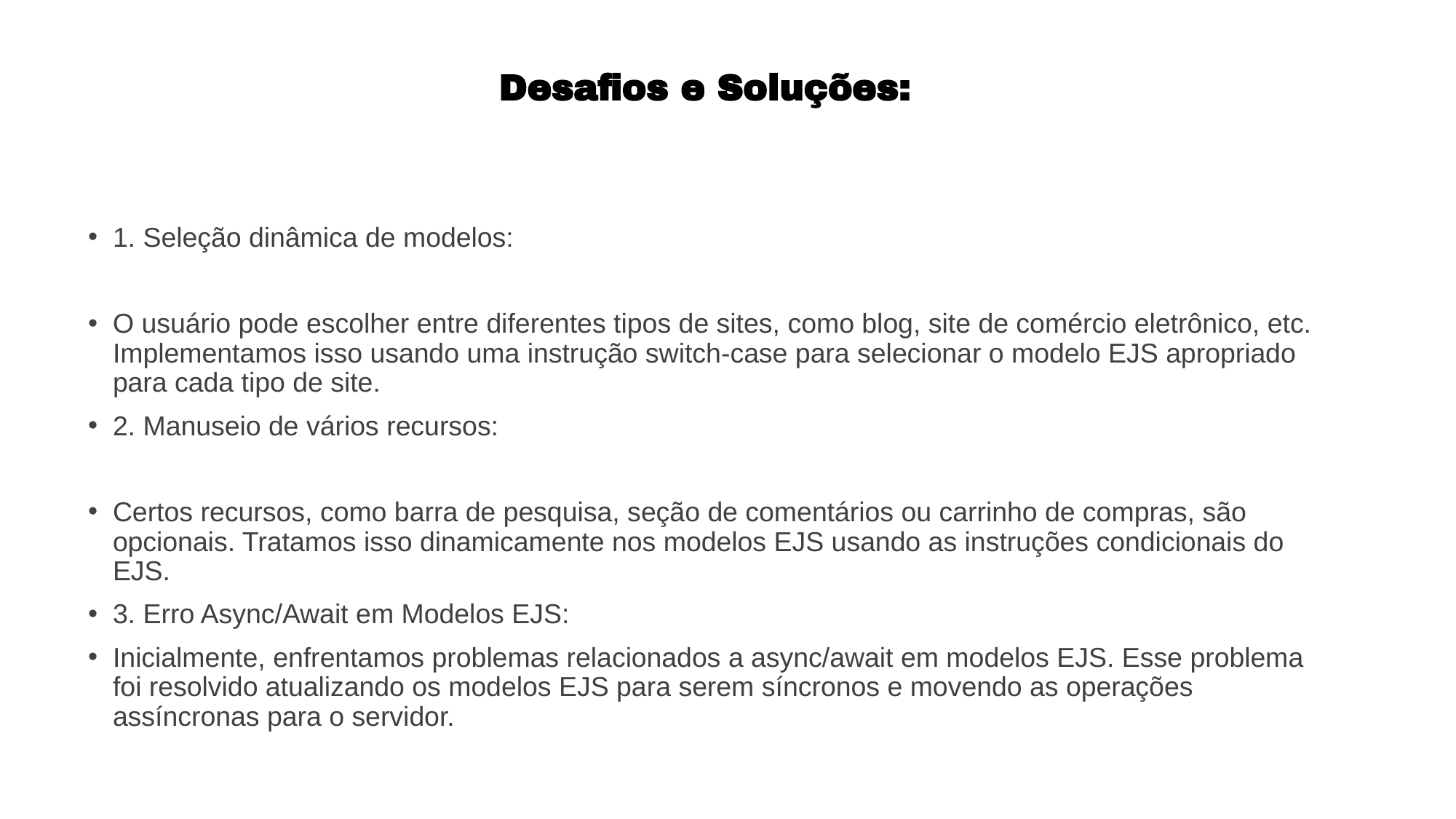

# Desafios e Soluções:
1. Seleção dinâmica de modelos:

O usuário pode escolher entre diferentes tipos de sites, como blog, site de comércio eletrônico, etc. Implementamos isso usando uma instrução switch-case para selecionar o modelo EJS apropriado para cada tipo de site.
2. Manuseio de vários recursos:

Certos recursos, como barra de pesquisa, seção de comentários ou carrinho de compras, são opcionais. Tratamos isso dinamicamente nos modelos EJS usando as instruções condicionais do EJS.
3. Erro Async/Await em Modelos EJS:
Inicialmente, enfrentamos problemas relacionados a async/await em modelos EJS. Esse problema foi resolvido atualizando os modelos EJS para serem síncronos e movendo as operações assíncronas para o servidor.